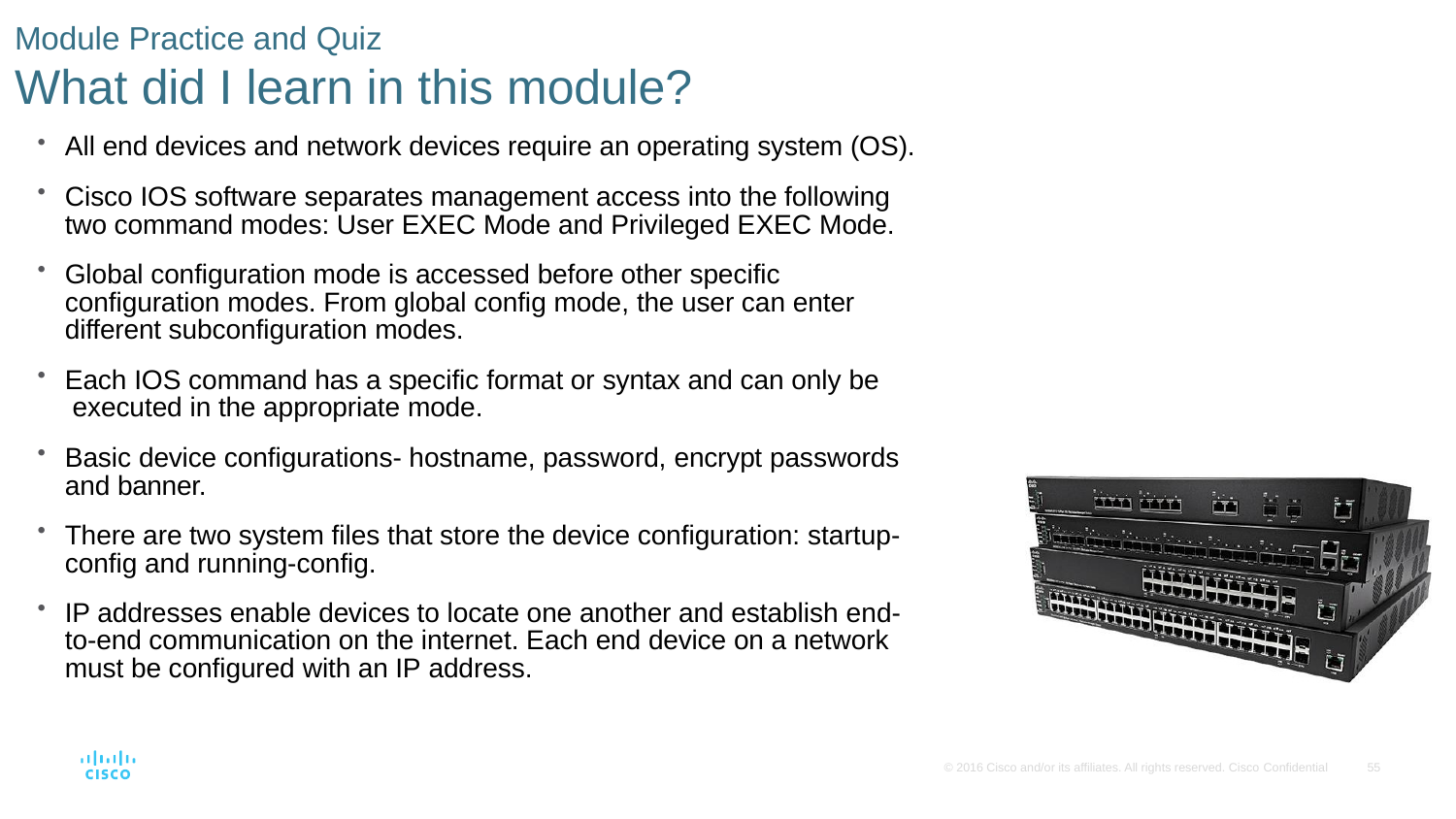

# Module Practice and Quiz
What did I learn in this module?
All end devices and network devices require an operating system (OS).
Cisco IOS software separates management access into the following  two command modes: User EXEC Mode and Privileged EXEC Mode.
Global configuration mode is accessed before other specific  configuration modes. From global config mode, the user can enter  different subconfiguration modes.
Each IOS command has a specific format or syntax and can only be  executed in the appropriate mode.
Basic device configurations- hostname, password, encrypt passwords  and banner.
There are two system files that store the device configuration: startup-  config and running-config.
IP addresses enable devices to locate one another and establish end-  to-end communication on the internet. Each end device on a network  must be configured with an IP address.

© 2016 Cisco and/or its affiliates. All rights reserved. Cisco Confidential
55